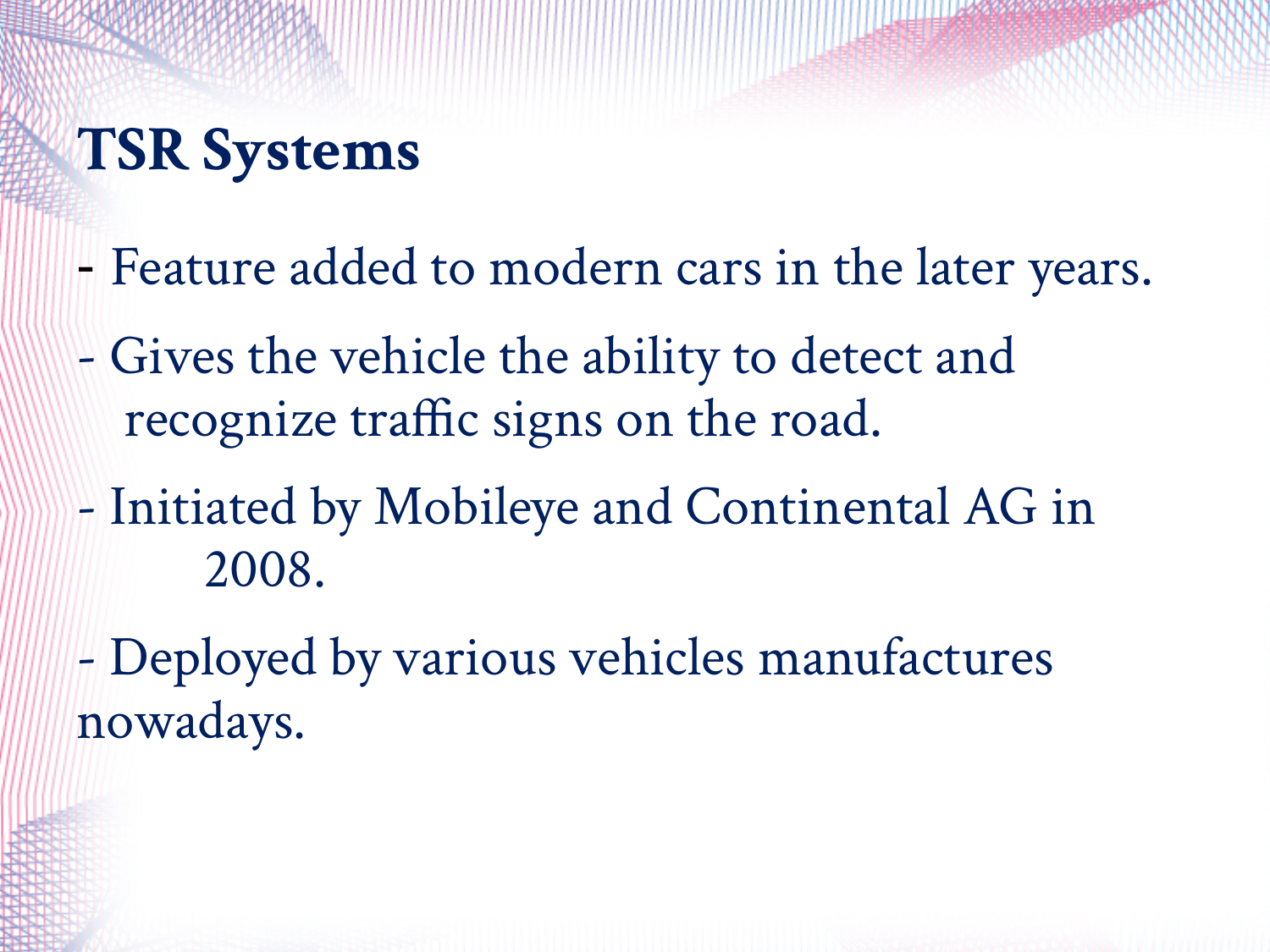

# TSR Systems
- Feature added to modern cars in the later years.
- Gives the vehicle the ability to detect and 	recognize traffic signs on the road.
- Initiated by Mobileye and Continental AG in 	2008.
- Deployed by various vehicles manufactures 	nowadays.